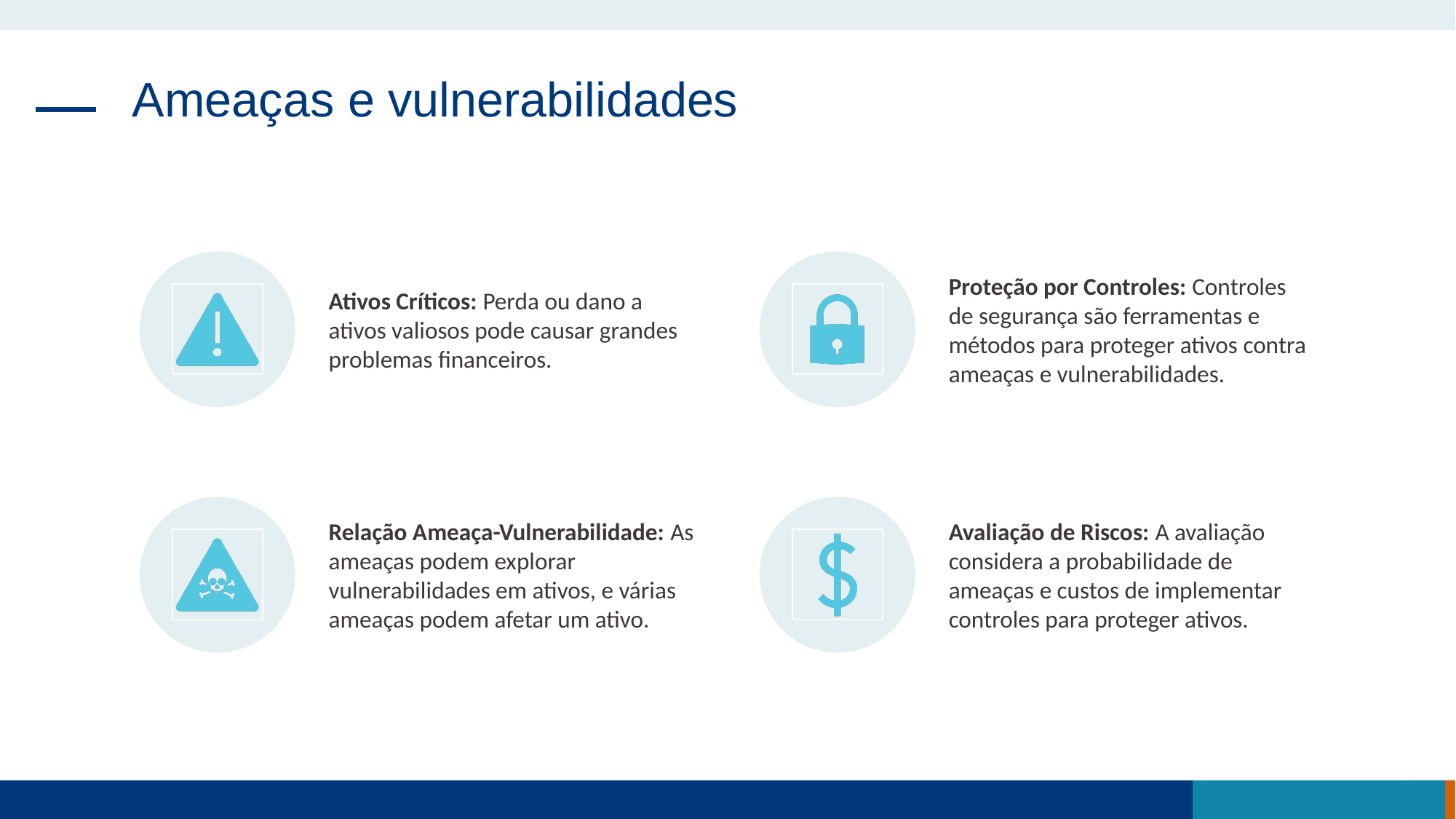

Ameaças e vulnerabilidades

Ativos Críticos: Perda ou dano a ativos valiosos pode causar grandes problemas financeiros.
Proteção por Controles: Controles de segurança são ferramentas e métodos para proteger ativos contra ameaças e vulnerabilidades.
Relação Ameaça-Vulnerabilidade: As ameaças podem explorar vulnerabilidades em ativos, e várias ameaças podem afetar um ativo.
Avaliação de Riscos: A avaliação considera a probabilidade de ameaças e custos de implementar controles para proteger ativos.